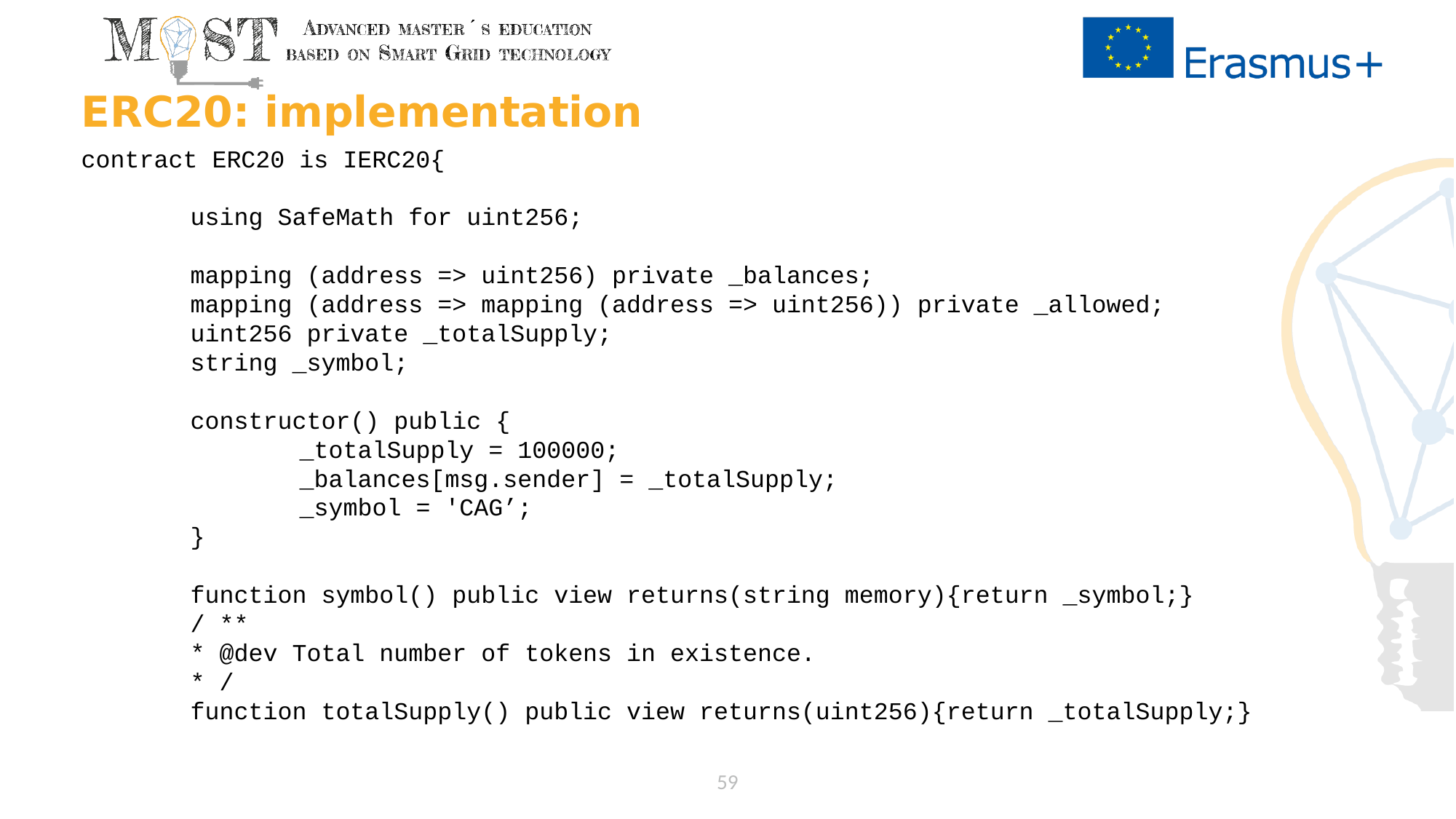

# ERC20: implementation
contract ERC20 is IERC20{

	using SafeMath for uint256;

	mapping (address => uint256) private _balances;
	mapping (address => mapping (address => uint256)) private _allowed;
	uint256 private _totalSupply;
	string _symbol;

	constructor() public {
		_totalSupply = 100000;
		_balances[msg.sender] = _totalSupply;
		_symbol = 'CAG’;
	}

	function symbol() public view returns(string memory){return _symbol;}
	/ **
	* @dev Total number of tokens in existence.
	* /
	function totalSupply() public view returns(uint256){return _totalSupply;}
59